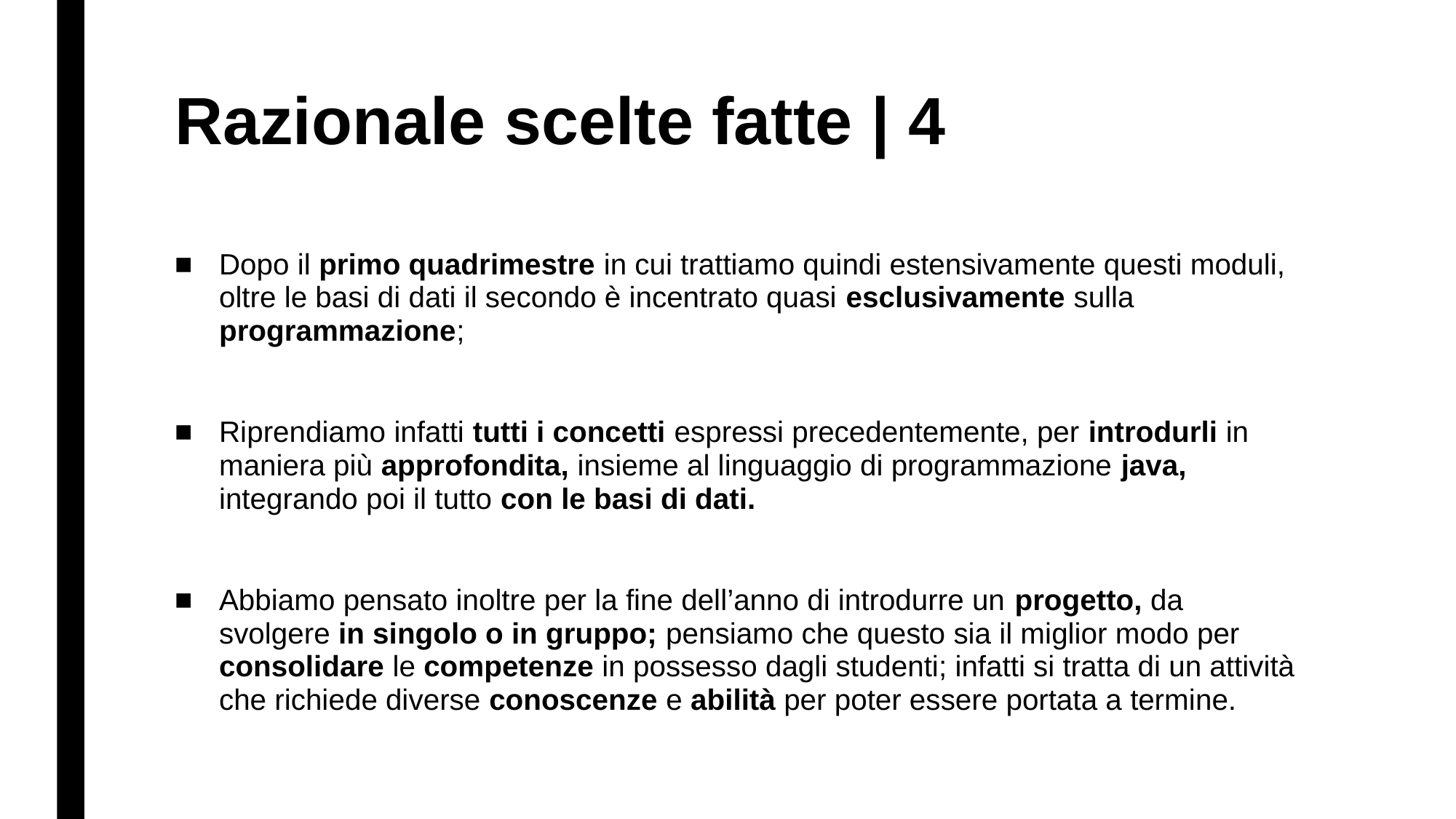

# Razionale scelte fatte | 4
Dopo il primo quadrimestre in cui trattiamo quindi estensivamente questi moduli, oltre le basi di dati il secondo è incentrato quasi esclusivamente sulla programmazione;

Riprendiamo infatti tutti i concetti espressi precedentemente, per introdurli in maniera più approfondita, insieme al linguaggio di programmazione java, integrando poi il tutto con le basi di dati.

Abbiamo pensato inoltre per la fine dell’anno di introdurre un progetto, da svolgere in singolo o in gruppo; pensiamo che questo sia il miglior modo per consolidare le competenze in possesso dagli studenti; infatti si tratta di un attività che richiede diverse conoscenze e abilità per poter essere portata a termine.